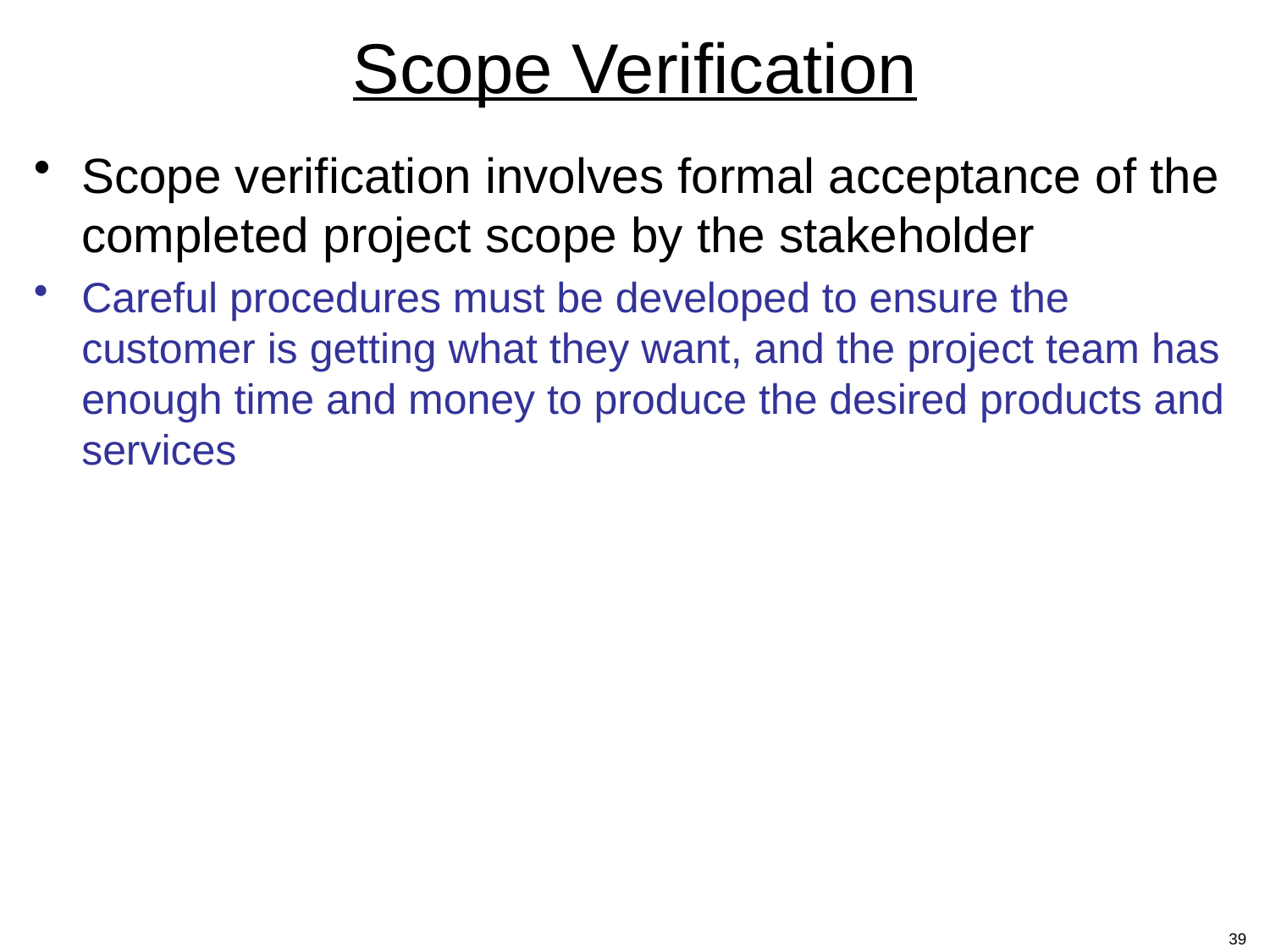

# Scope Verification
Scope verification involves formal acceptance of the completed project scope by the stakeholder
Careful procedures must be developed to ensure the customer is getting what they want, and the project team has enough time and money to produce the desired products and services
39